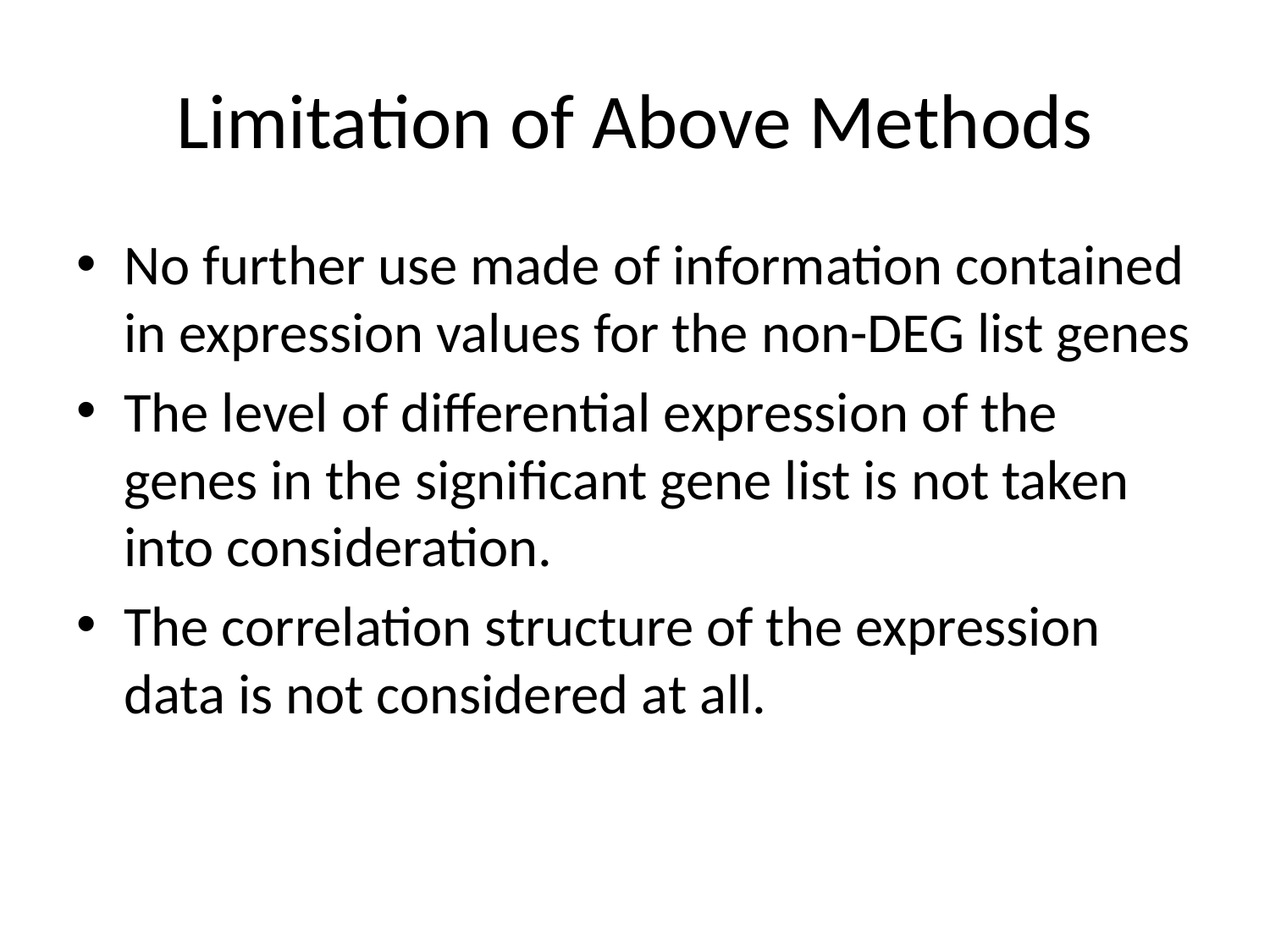

# Limitation of Above Methods
No further use made of information contained in expression values for the non-DEG list genes
The level of differential expression of the genes in the significant gene list is not taken into consideration.
The correlation structure of the expression data is not considered at all.